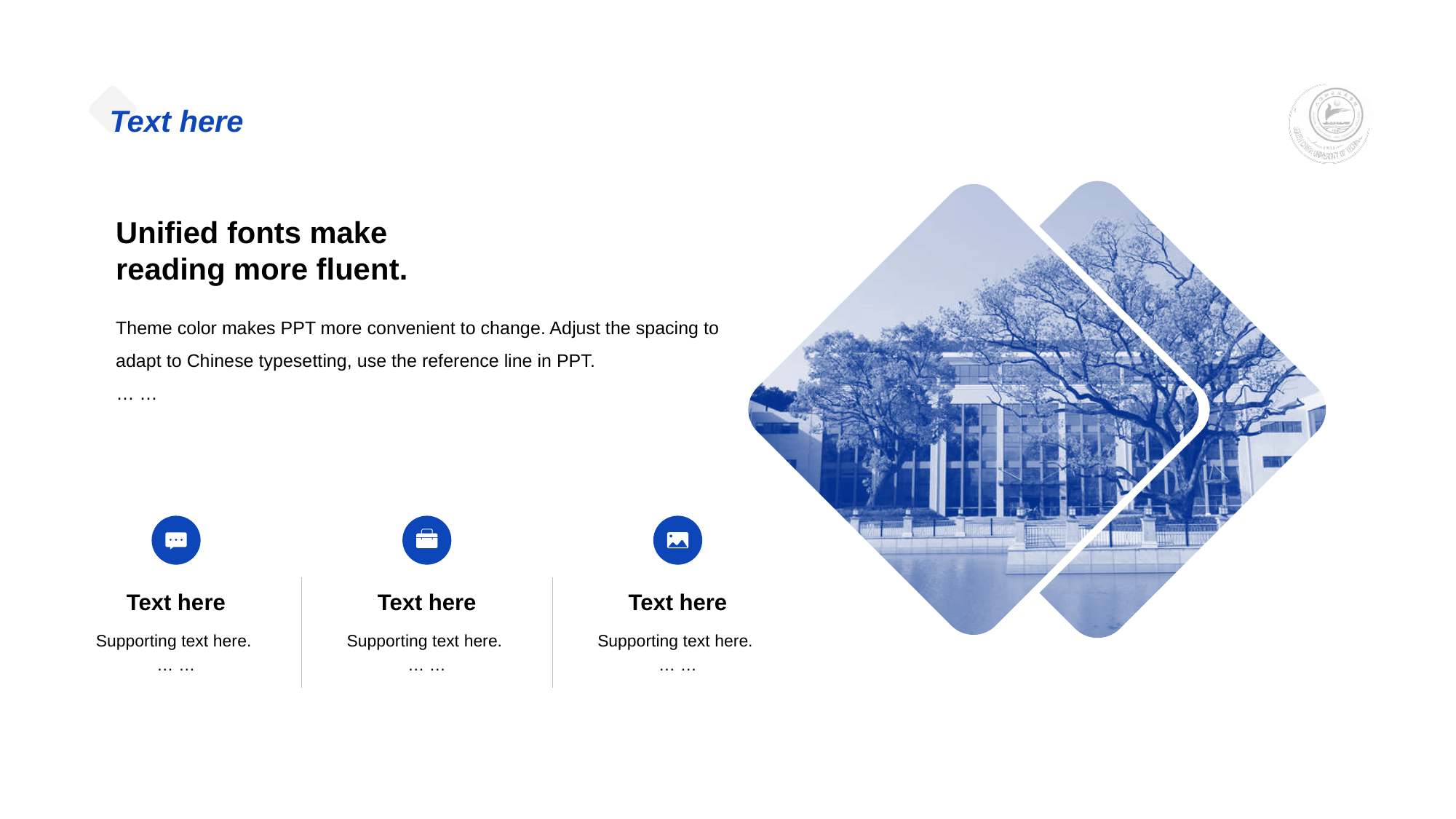

# Text here

Unified fonts make
reading more fluen t.
Theme color makes PPT more convenient to change. Adjust the spacing to adapt to Chinese typesetting, use the reference line in PPT.
 … …

Text he re
Supporting text here.
…  …

Text here
Supporting text here.
… …

Text here
Supporting text here.
… …